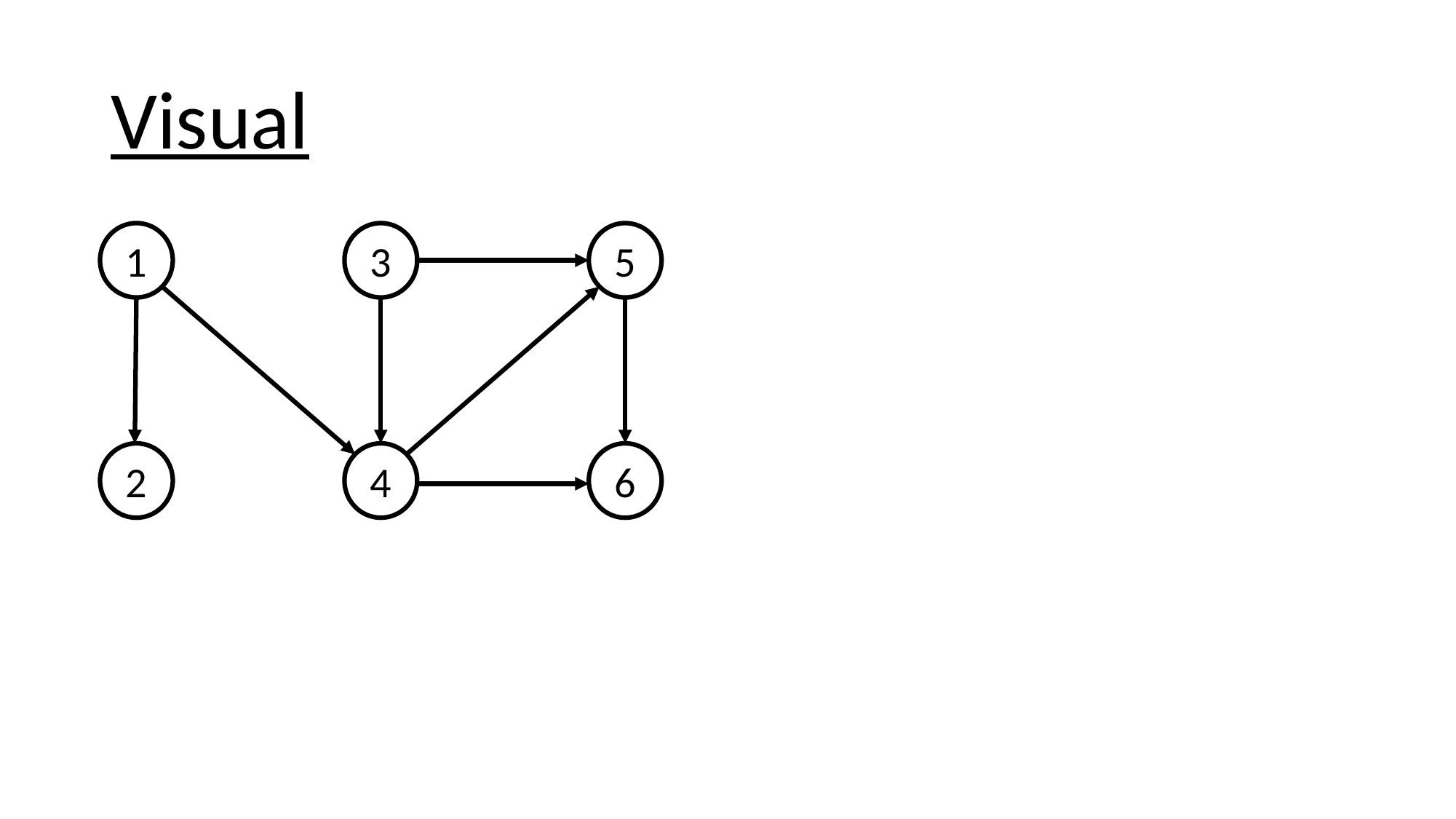

# Visual
1
3
5
2
4
6